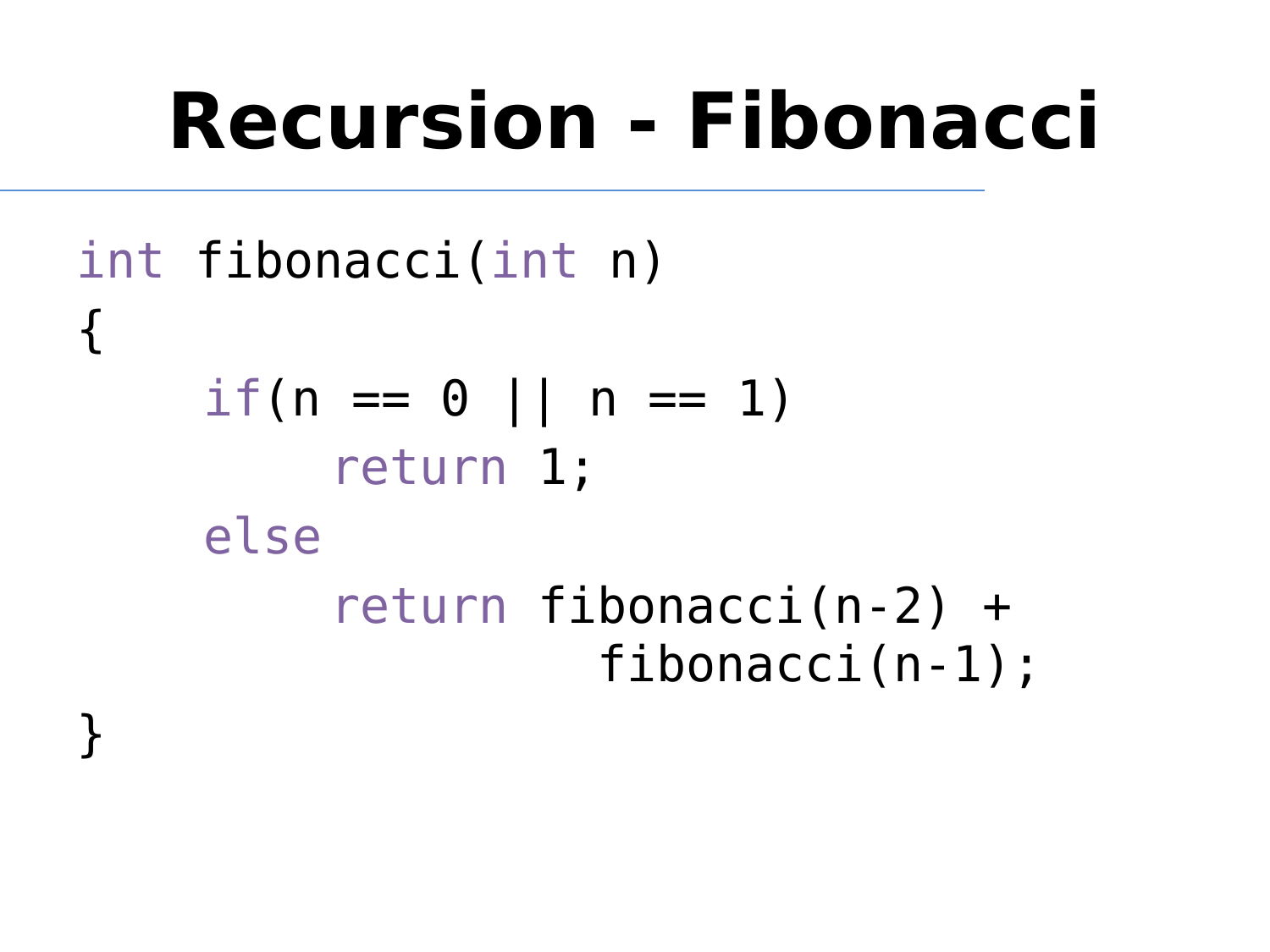

# Recursion - Fibonacci
int fibonacci(int n)
{
	if(n == 0 || n == 1)
		return 1;
	else
		return fibonacci(n-2) + 			         fibonacci(n-1);
}